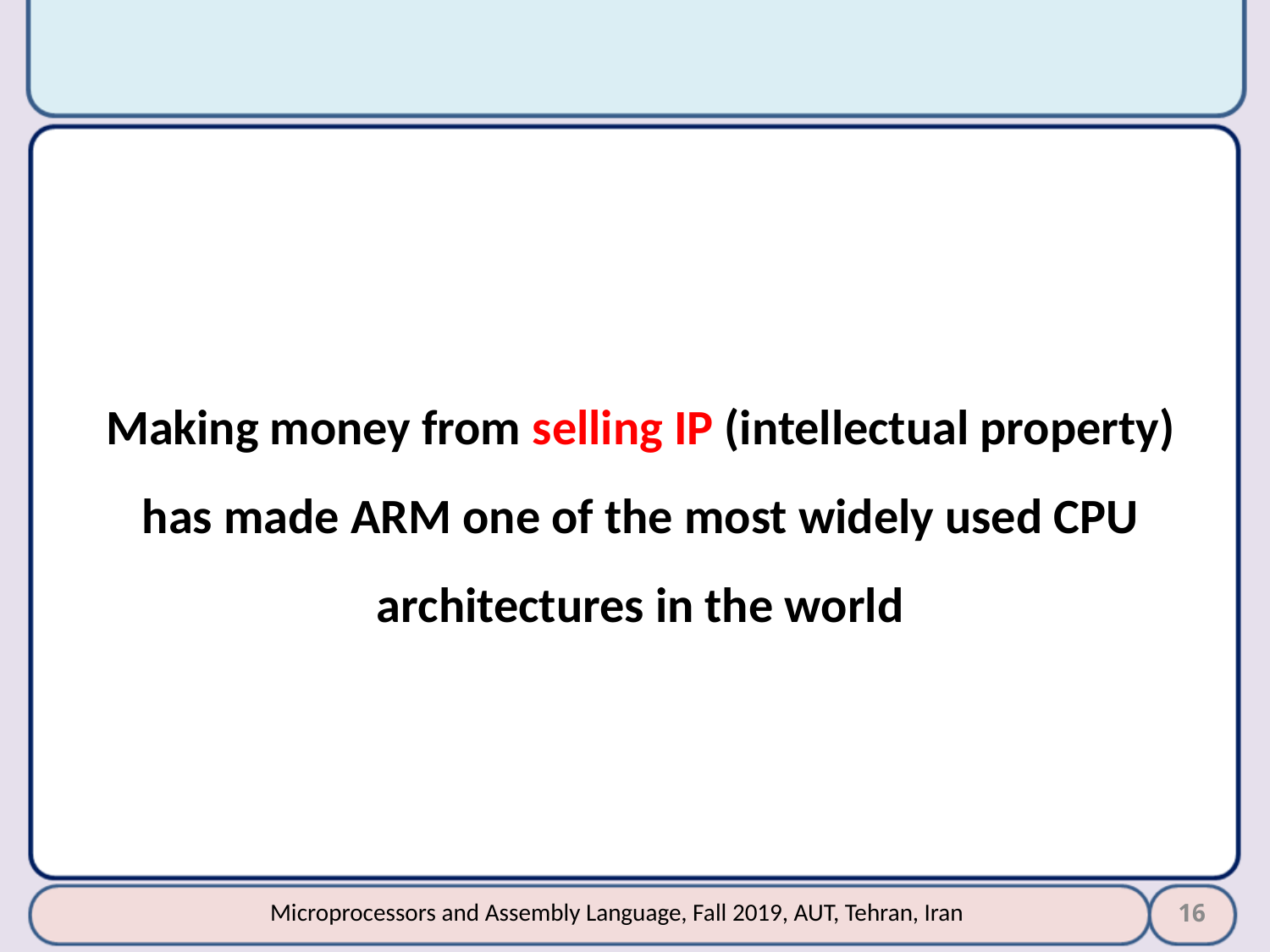

Making money from selling IP (intellectual property) has made ARM one of the most widely used CPU architectures in the world
16
Microprocessors and Assembly Language, Fall 2019, AUT, Tehran, Iran